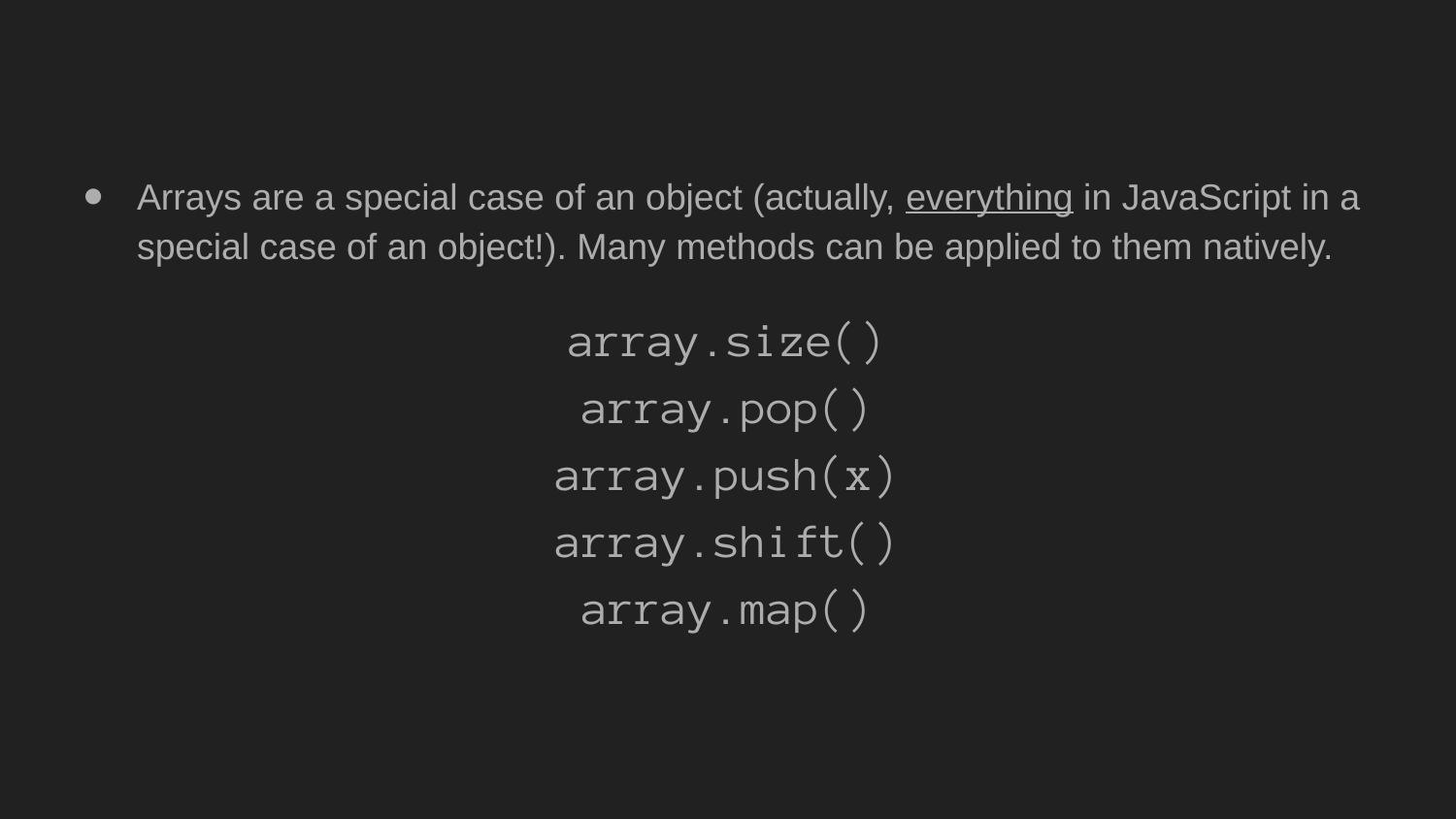

Arrays are a special case of an object (actually, everything in JavaScript in a special case of an object!). Many methods can be applied to them natively.
array.size()
array.pop()
array.push(x)
array.shift()
array.map()